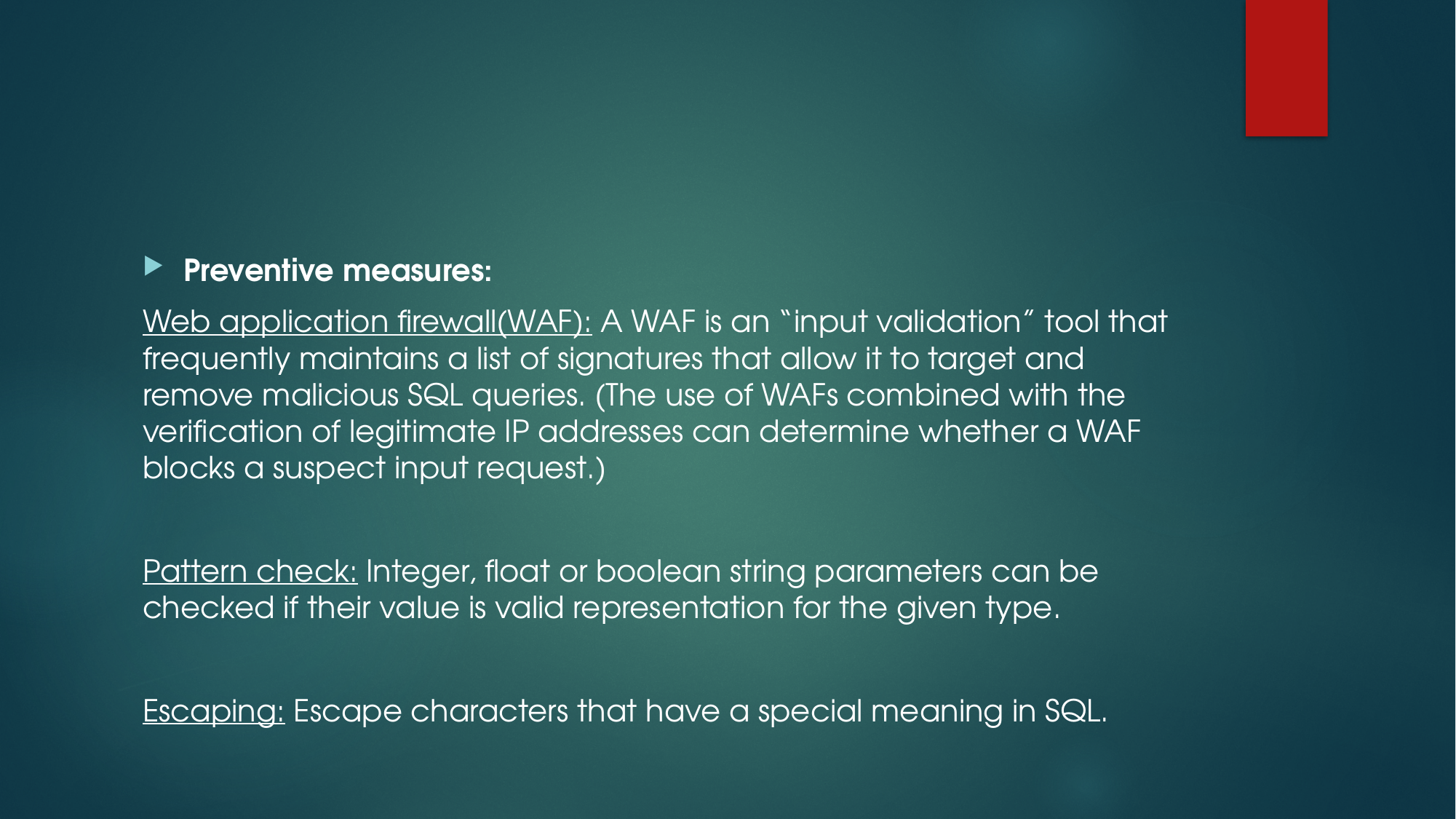

#
Preventive measures:
Web application firewall(WAF): A WAF is an “input validation” tool that frequently maintains a list of signatures that allow it to target and remove malicious SQL queries. (The use of WAFs combined with the verification of legitimate IP addresses can determine whether a WAF blocks a suspect input request.)

Pattern check: Integer, float or boolean string parameters can be checked if their value is valid representation for the given type.

Escaping: Escape characters that have a special meaning in SQL.